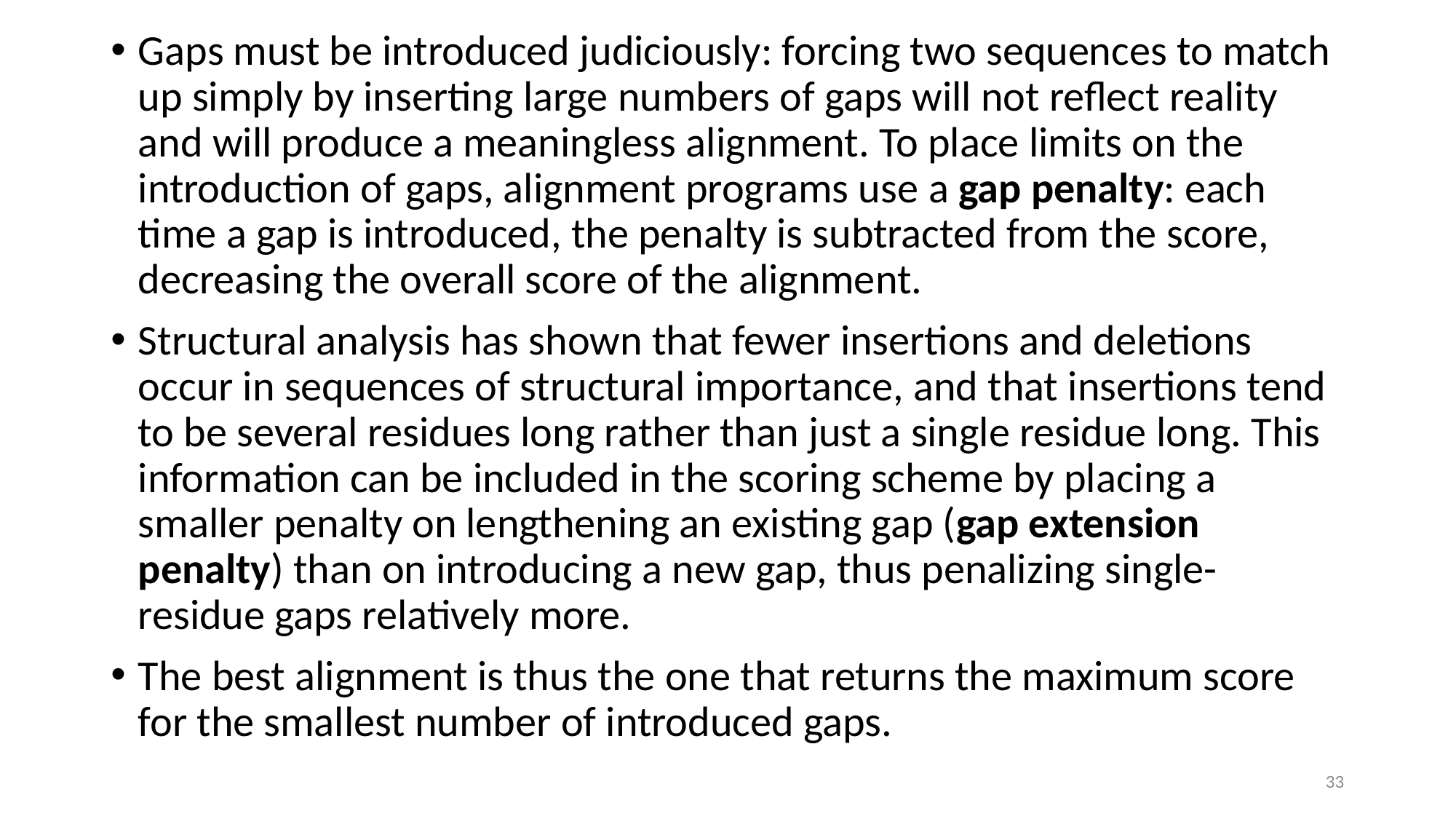

Gaps must be introduced judiciously: forcing two sequences to match up simply by inserting large numbers of gaps will not reflect reality and will produce a meaningless alignment. To place limits on the introduction of gaps, alignment programs use a gap penalty: each time a gap is introduced, the penalty is subtracted from the score, decreasing the overall score of the alignment.
Structural analysis has shown that fewer insertions and deletions occur in sequences of structural importance, and that insertions tend to be several residues long rather than just a single residue long. This information can be included in the scoring scheme by placing a smaller penalty on lengthening an existing gap (gap extension penalty) than on introducing a new gap, thus penalizing single-residue gaps relatively more.
The best alignment is thus the one that returns the maximum score for the smallest number of introduced gaps.
33